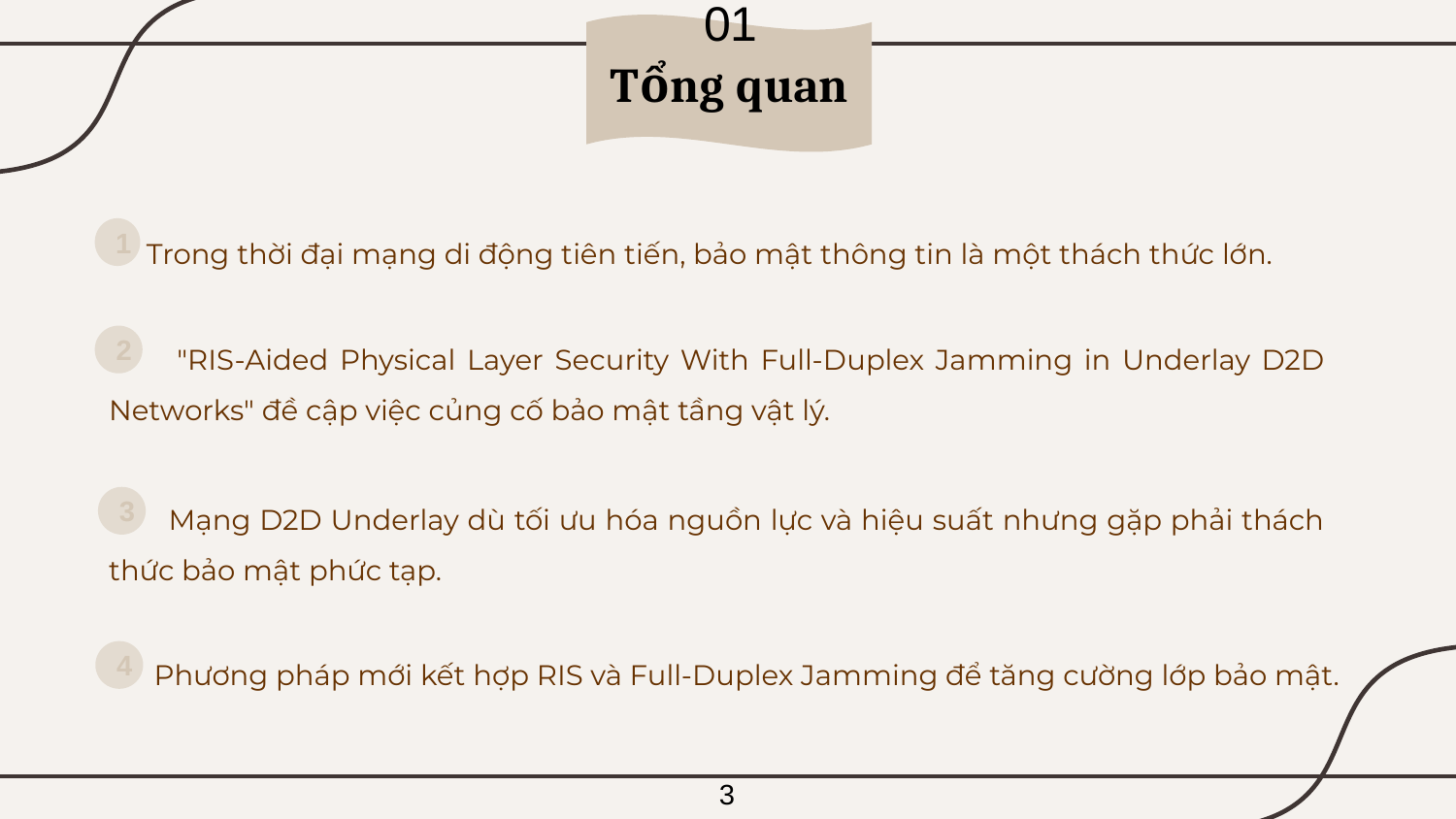

02
Cơ sở
lý thuyết
03
01
Tổng quan
Mô hình
hệ thống
     Trong thời đại mạng di động tiên tiến, bảo mật thông tin là một thách thức lớn.
1
      "RIS-Aided Physical Layer Security With Full-Duplex Jamming in Underlay D2D Networks" đề cập việc củng cố bảo mật tầng vật lý.
2
       Mạng D2D Underlay dù tối ưu hóa nguồn lực và hiệu suất nhưng gặp phải thách thức bảo mật phức tạp.
3
      Phương pháp mới kết hợp RIS và Full-Duplex Jamming để tăng cường lớp bảo mật.
4
04
3
05
Mô phỏng, đánh giá
Kết luận